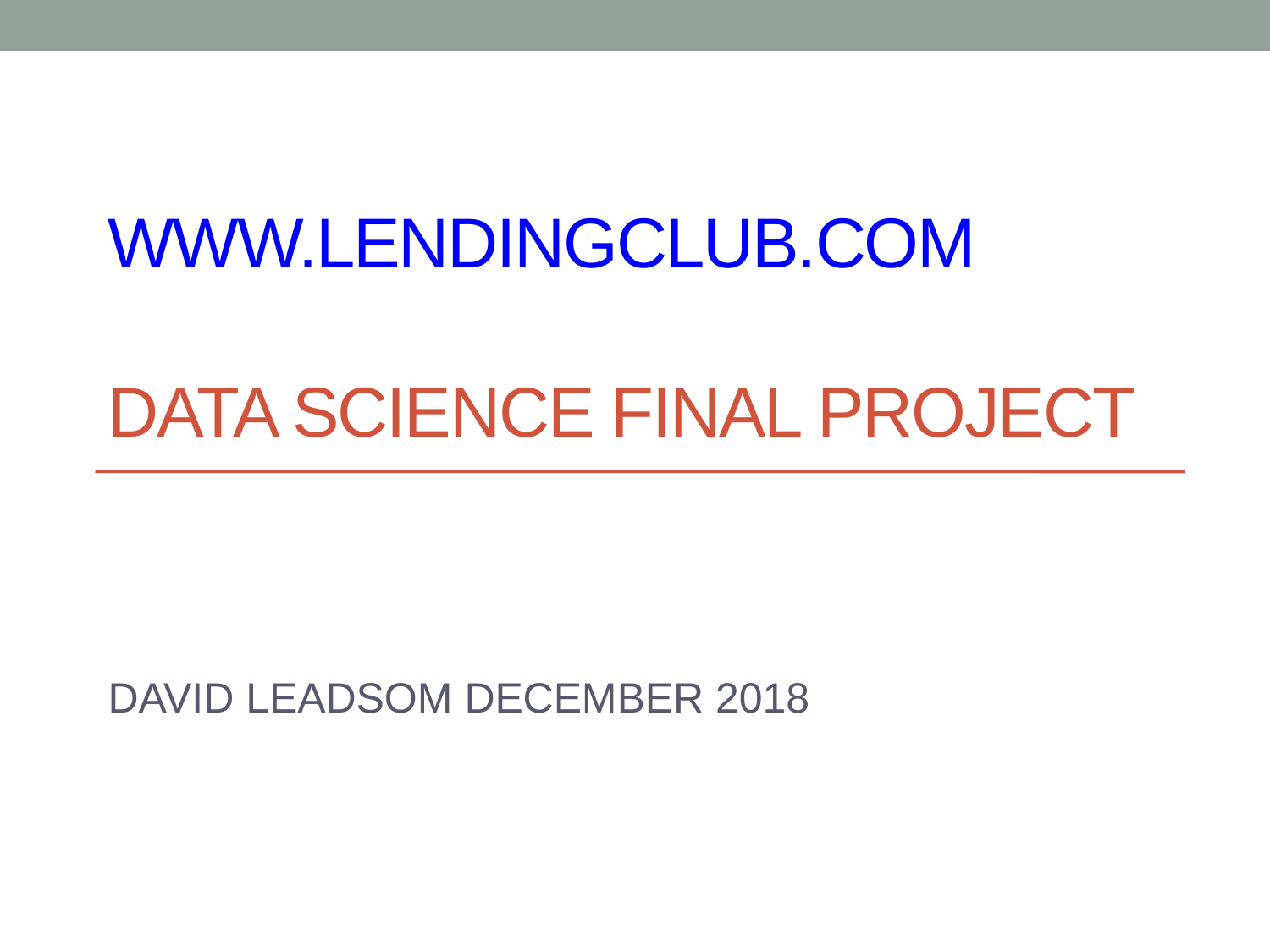

# www.lendingclub.com DATA SCIENCE final project

DAVID LEADSOM DECEMBER 2018